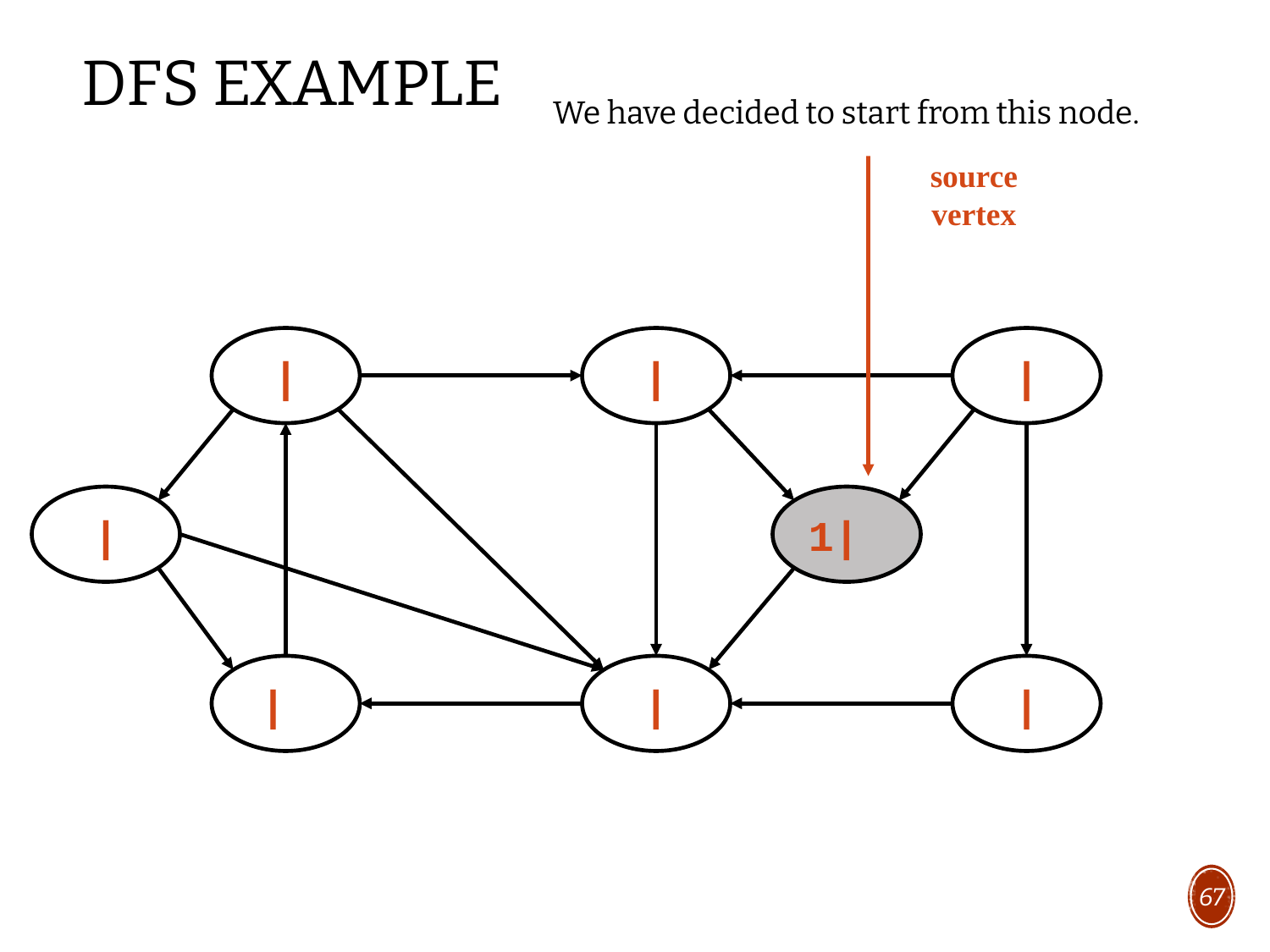

# DFS Example
We have decided to start from this node.
source
vertex

  |
  |
  |
  |
 1|
 |
 |
  |
67